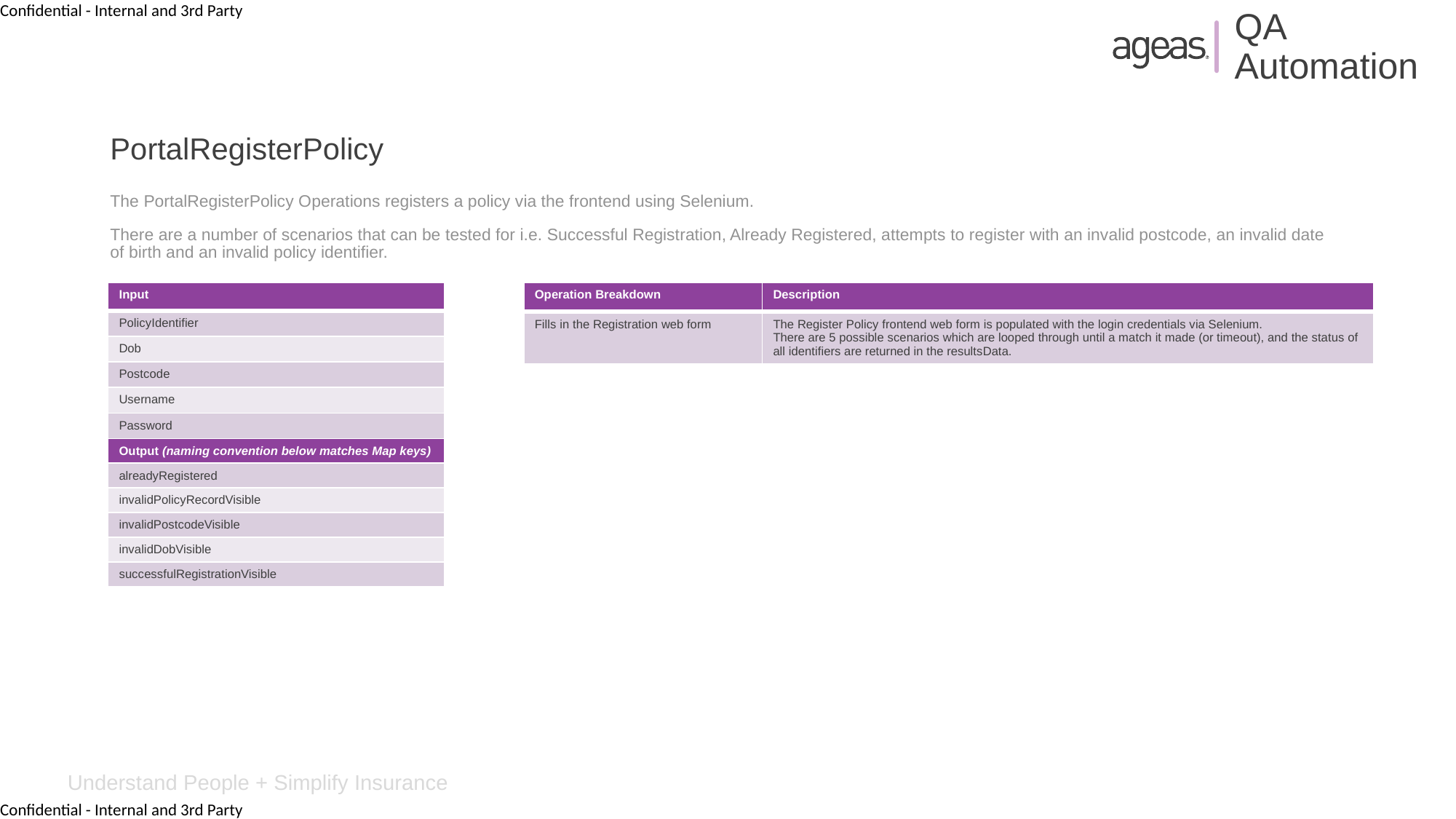

QA Automation
# PortalRegisterPolicy
The PortalRegisterPolicy Operations registers a policy via the frontend using Selenium.
There are a number of scenarios that can be tested for i.e. Successful Registration, Already Registered, attempts to register with an invalid postcode, an invalid date of birth and an invalid policy identifier.
| Input |
| --- |
| PolicyIdentifier |
| Dob |
| Postcode |
| Username |
| Password |
| Output (naming convention below matches Map keys) |
| alreadyRegistered |
| invalidPolicyRecordVisible |
| invalidPostcodeVisible |
| invalidDobVisible |
| successfulRegistrationVisible |
| Operation Breakdown | Description |
| --- | --- |
| Fills in the Registration web form | The Register Policy frontend web form is populated with the login credentials via Selenium. There are 5 possible scenarios which are looped through until a match it made (or timeout), and the status of all identifiers are returned in the resultsData. |